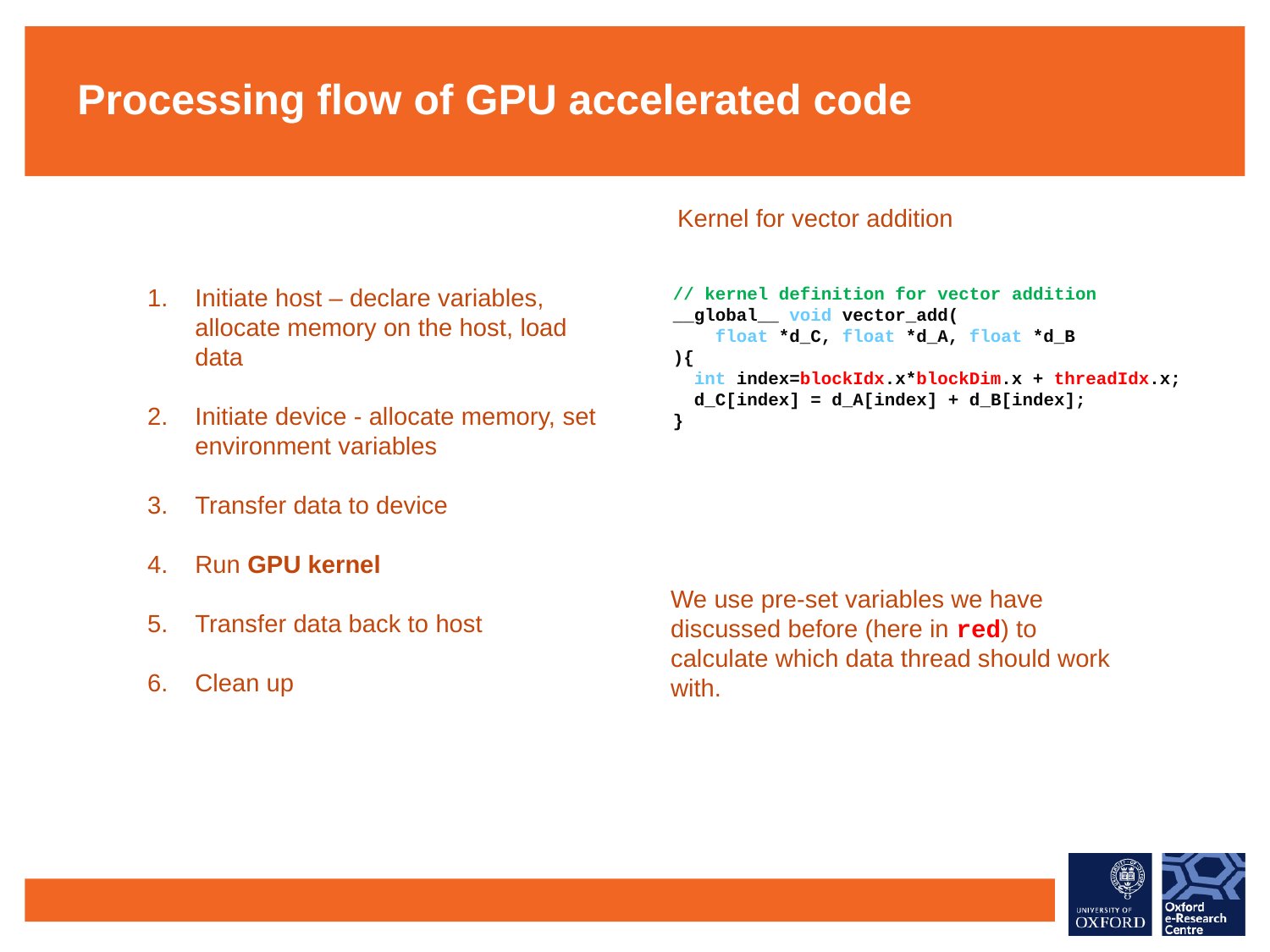

Processing flow of GPU accelerated code
Kernel for vector addition
Initiate host – declare variables, allocate memory on the host, load data

Initiate device - allocate memory, set environment variables

Transfer data to device

Run GPU kernel

Transfer data back to host

Clean up
// kernel definition for vector addition
__global__ void vector_add(
    float *d_C, float *d_A, float *d_B
){
  int index=blockIdx.x*blockDim.x + threadIdx.x;
  d_C[index] = d_A[index] + d_B[index];
}
We use pre-set variables we have discussed before (here in red) to calculate which data thread should work with.